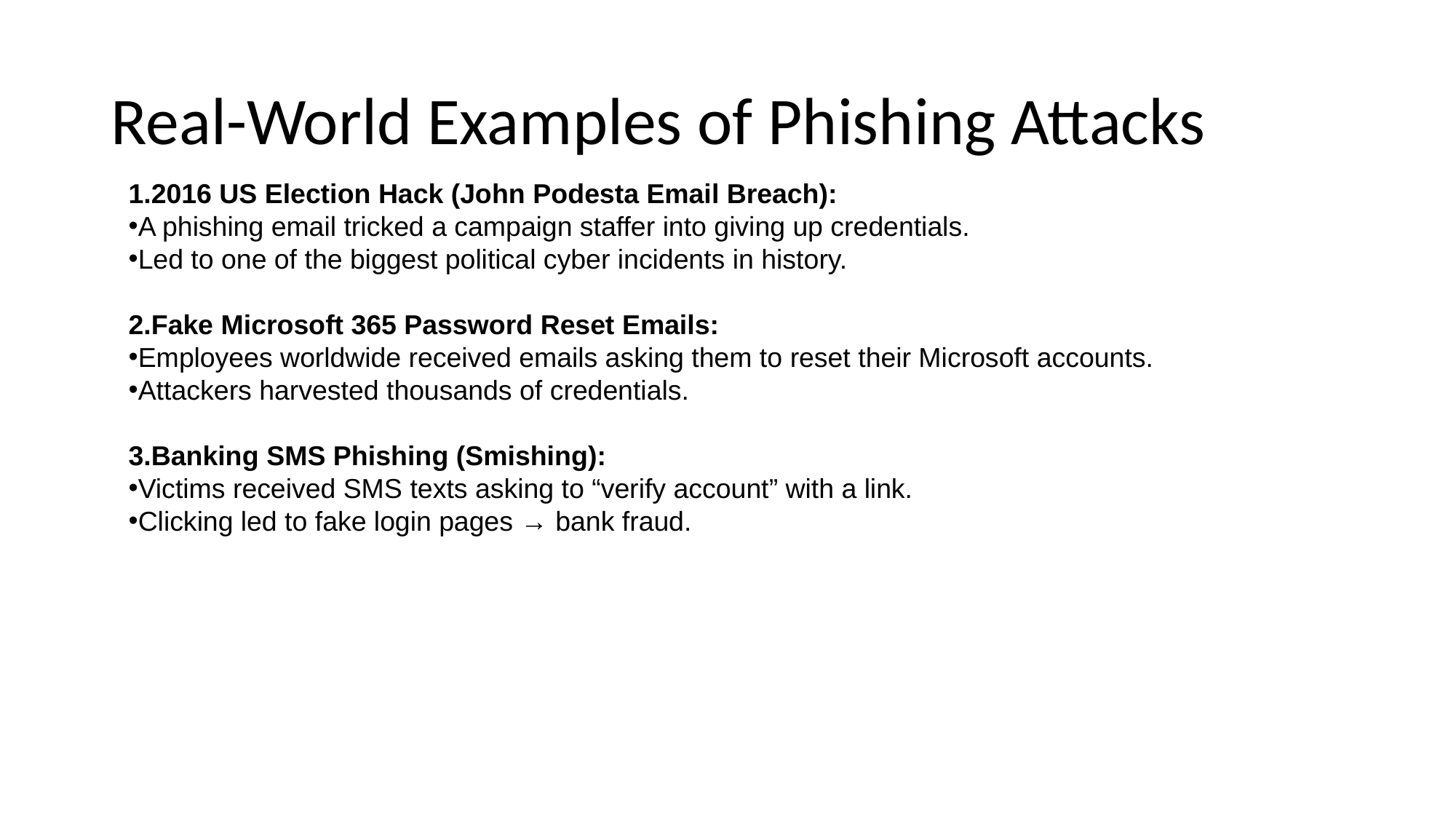

# Real-World Examples of Phishing Attacks
1.2016 US Election Hack (John Podesta Email Breach):
A phishing email tricked a campaign staffer into giving up credentials.
Led to one of the biggest political cyber incidents in history.

2.Fake Microsoft 365 Password Reset Emails:
Employees worldwide received emails asking them to reset their Microsoft accounts.
Attackers harvested thousands of credentials.

3.Banking SMS Phishing (Smishing):
Victims received SMS texts asking to “verify account” with a link.
Clicking led to fake login pages → bank fraud.